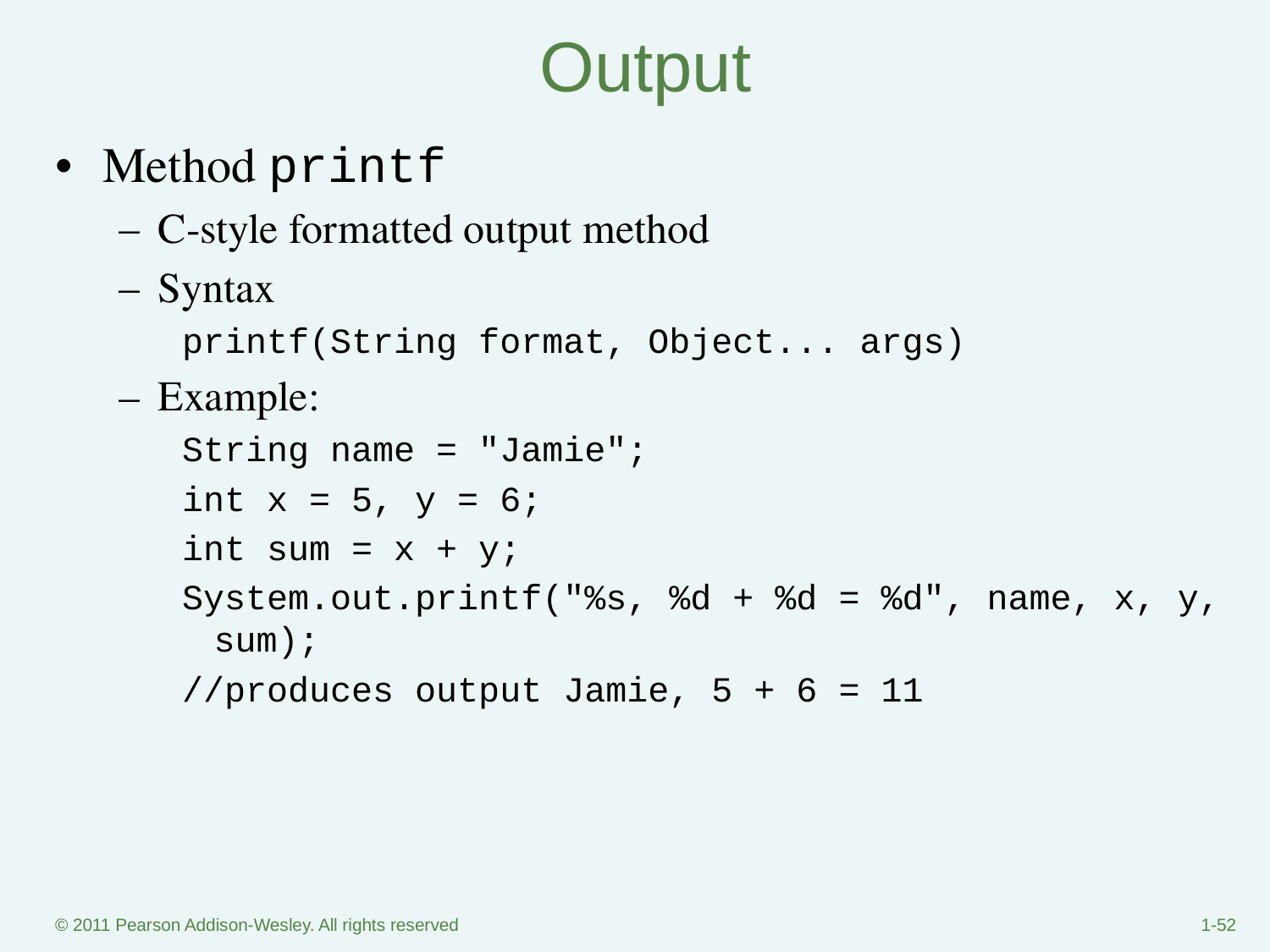

# Output
Method printf
C-style formatted output method
Syntax
printf(String format, Object... args)
Example:
String name = "Jamie";
int x = 5, y = 6;
int sum = x + y;
System.out.printf("%s, %d + %d = %d", name, x, y, sum);
//produces output Jamie, 5 + 6 = 11
© 2011 Pearson Addison-Wesley. All rights reserved
1-52